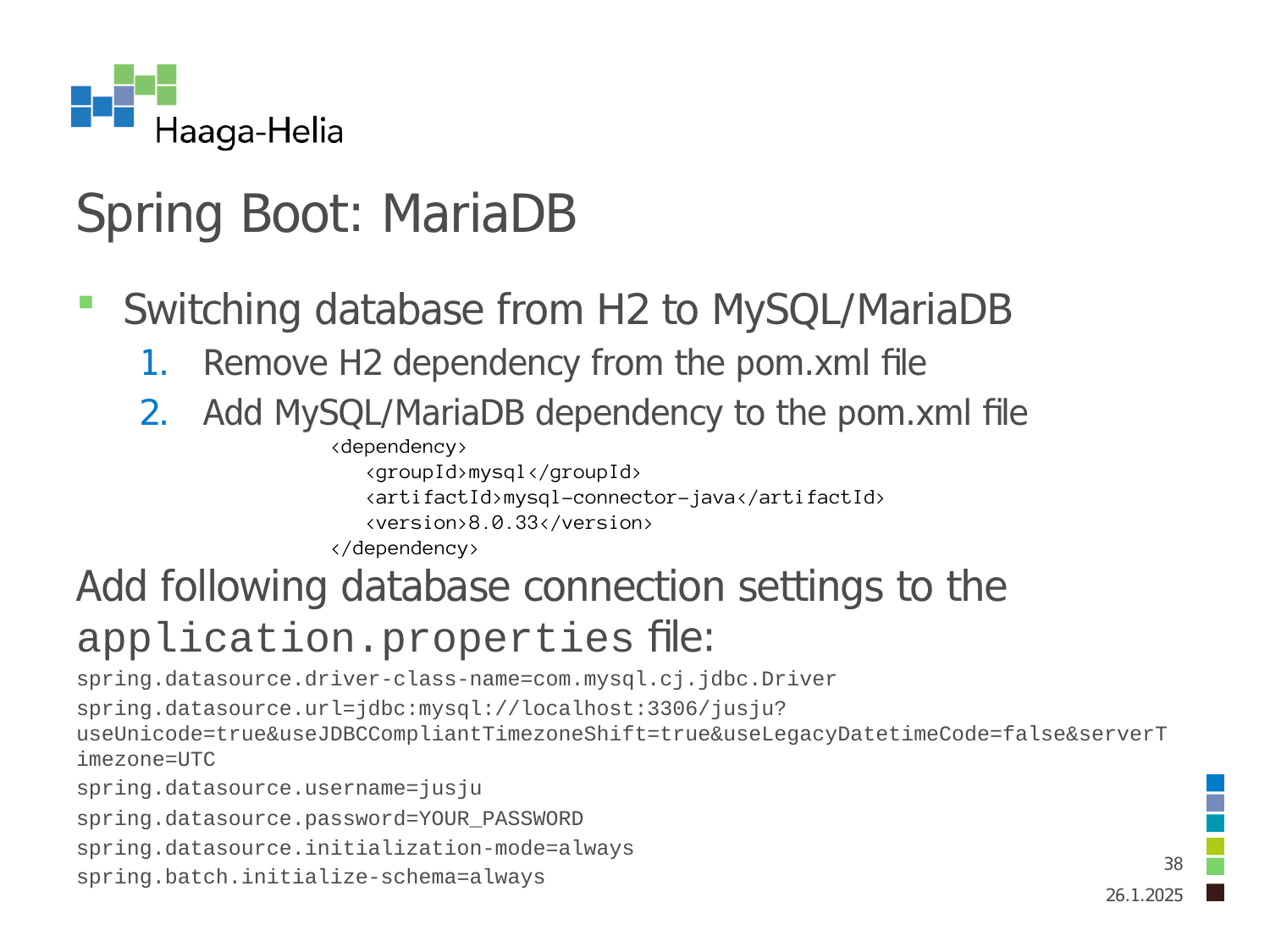

# Spring Boot: MariaDB
Switching database from H2 to MySQL/MariaDB
Remove H2 dependency from the pom.xml file
Add MySQL/MariaDB dependency to the pom.xml file
		<dependency>
    		   <groupId>mysql</groupId>
    		   <artifactId>mysql-connector-java</artifactId>
    		   <version>8.0.33</version>
		</dependency>
Add following database connection settings to the application.properties file:
spring.datasource.driver-class-name=com.mysql.cj.jdbc.Driver
spring.datasource.url=jdbc:mysql://localhost:3306/jusju?useUnicode=true&useJDBCCompliantTimezoneShift=true&useLegacyDatetimeCode=false&serverTimezone=UTC
spring.datasource.username=jusju
spring.datasource.password=YOUR_PASSWORD
spring.datasource.initialization-mode=always
spring.batch.initialize-schema=always

38
26.1.2025